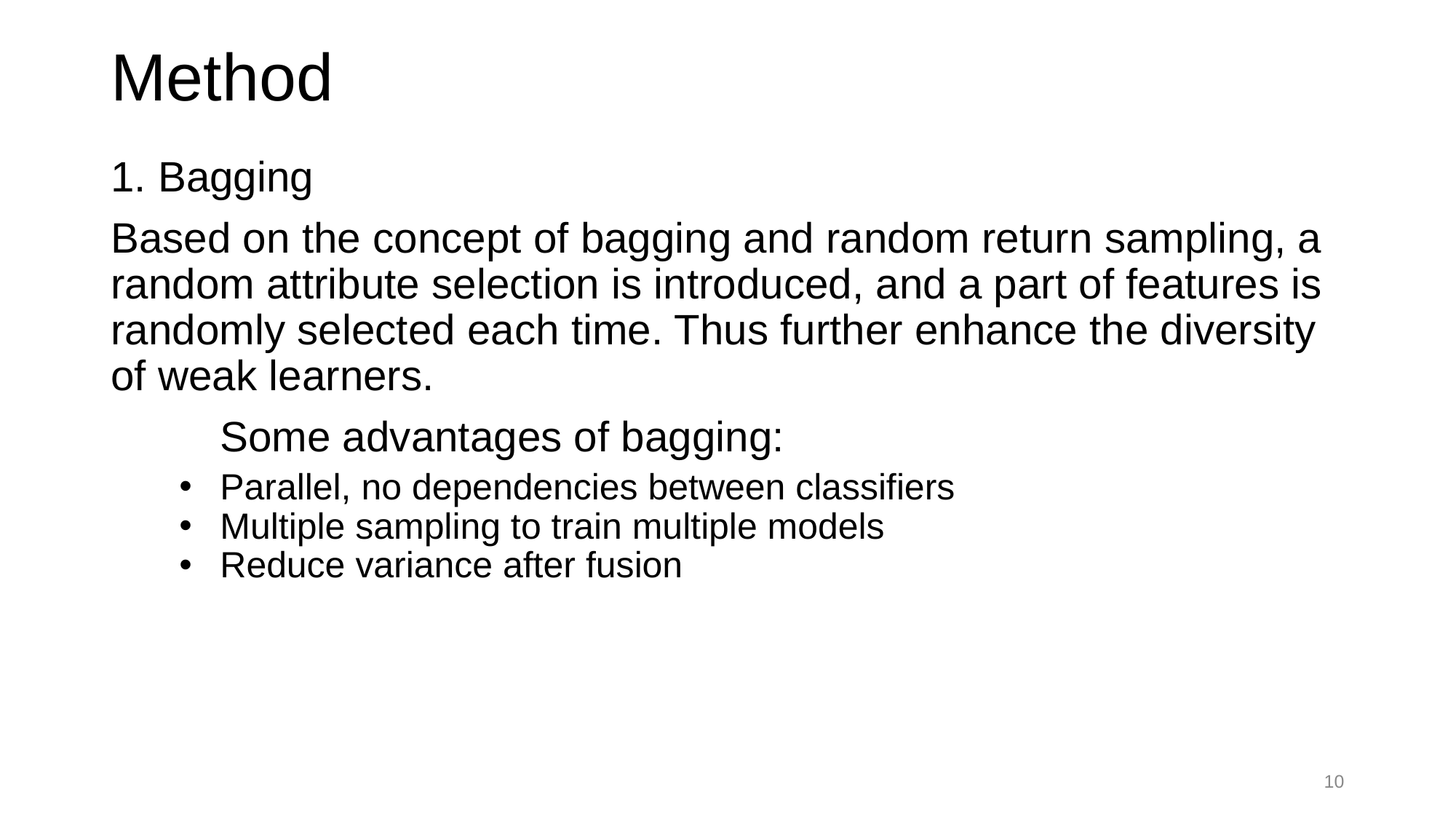

# Method
1. Bagging
Based on the concept of bagging and random return sampling, a random attribute selection is introduced, and a part of features is randomly selected each time. Thus further enhance the diversity of weak learners.
	Some advantages of bagging:
Parallel, no dependencies between classifiers
Multiple sampling to train multiple models
Reduce variance after fusion

10